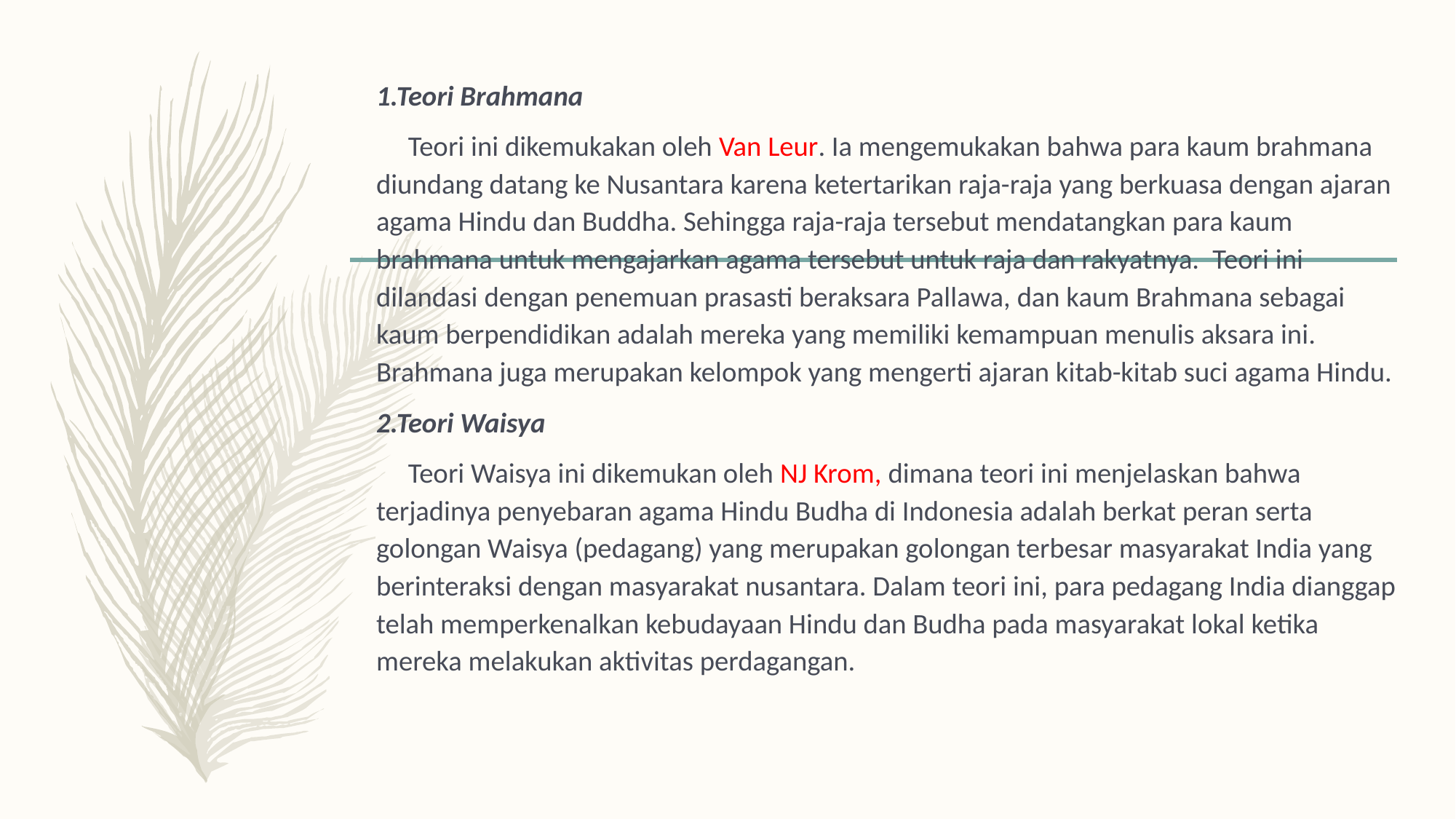

1.Teori Brahmana
     Teori ini dikemukakan oleh Van Leur. Ia mengemukakan bahwa para kaum brahmana diundang datang ke Nusantara karena ketertarikan raja-raja yang berkuasa dengan ajaran agama Hindu dan Buddha. Sehingga raja-raja tersebut mendatangkan para kaum brahmana untuk mengajarkan agama tersebut untuk raja dan rakyatnya.  Teori ini dilandasi dengan penemuan prasasti beraksara Pallawa, dan kaum Brahmana sebagai kaum berpendidikan adalah mereka yang memiliki kemampuan menulis aksara ini. Brahmana juga merupakan kelompok yang mengerti ajaran kitab-kitab suci agama Hindu.
2.Teori Waisya
     Teori Waisya ini dikemukan oleh NJ Krom, dimana teori ini menjelaskan bahwa 
terjadinya penyebaran agama Hindu Budha di Indonesia adalah berkat peran serta golongan Waisya (pedagang) yang merupakan golongan terbesar masyarakat India yang berinteraksi dengan masyarakat nusantara. Dalam teori ini, para pedagang India dianggap telah memperkenalkan kebudayaan Hindu dan Budha pada masyarakat lokal ketika mereka melakukan aktivitas perdagangan.